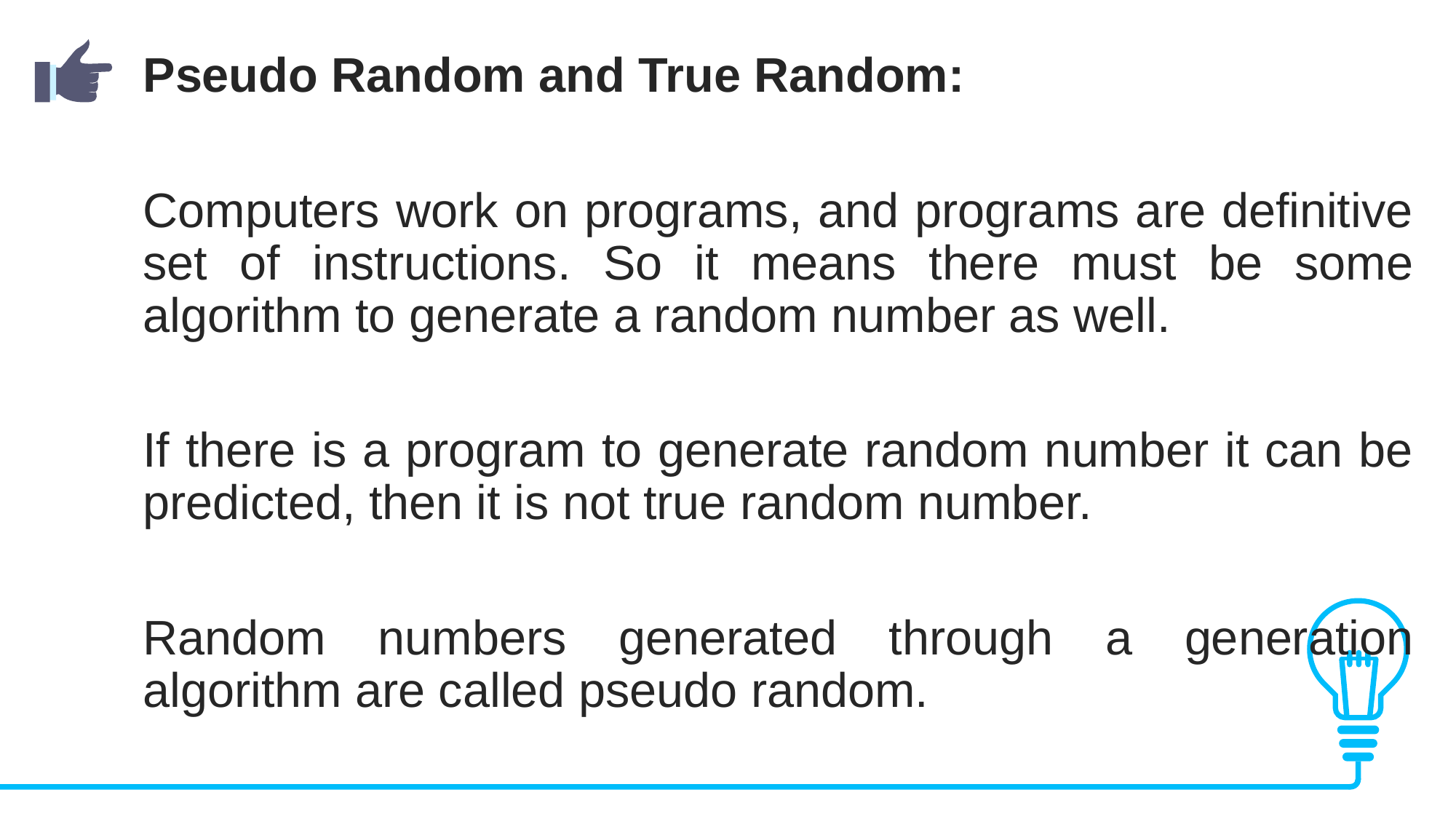

Pseudo Random and True Random:

Computers work on programs, and programs are definitive set of instructions. So it means there must be some algorithm to generate a random number as well.

If there is a program to generate random number it can be predicted, then it is not true random number.

Random numbers generated through a generation algorithm are called pseudo random.